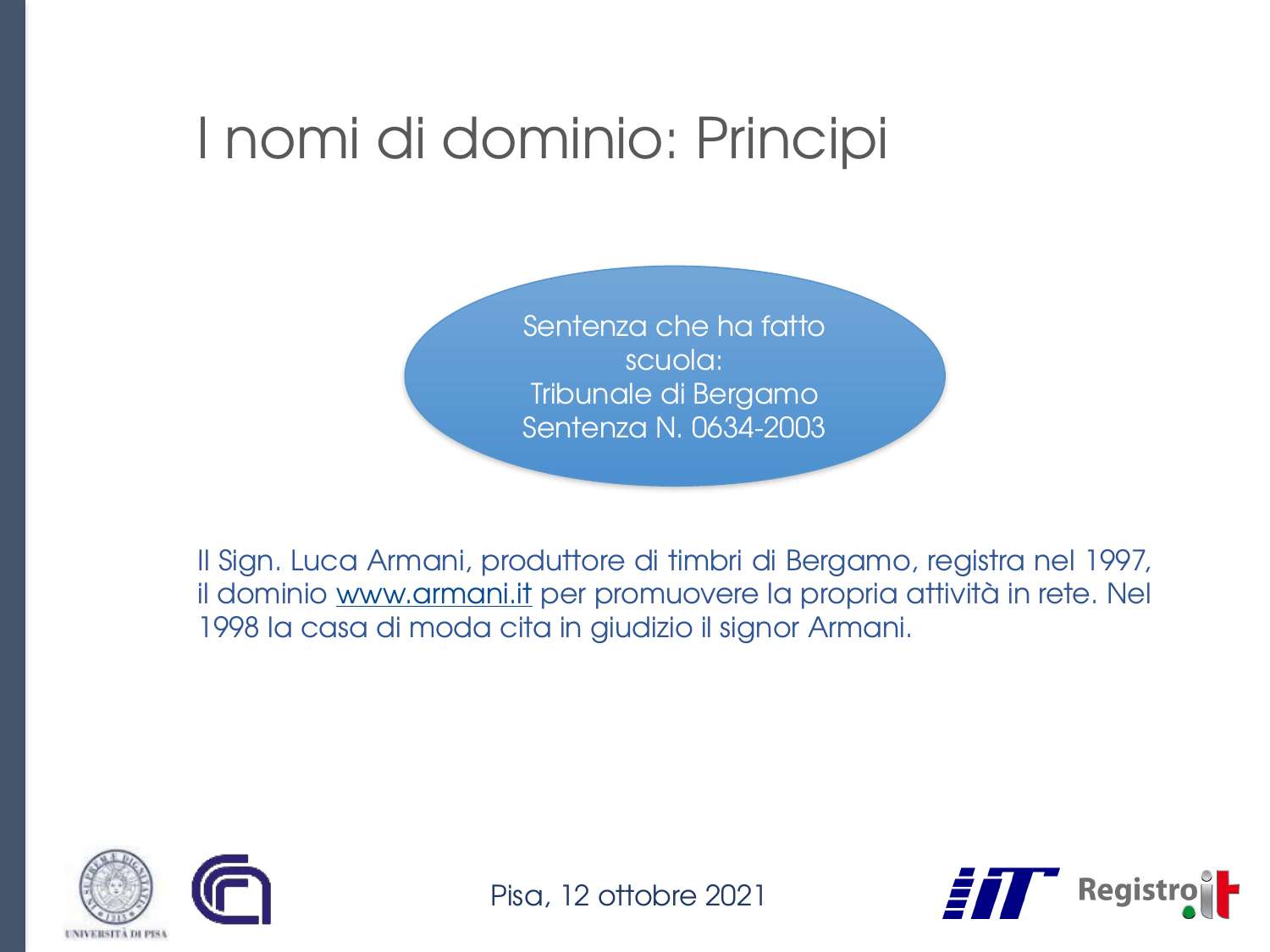

# I nomi di dominio: Principi
Sentenza che ha fatto scuola:
Tribunale di Bergamo
Sentenza N. 0634-2003
Il Sign. Luca Armani, produttore di timbri di Bergamo, registra nel 1997, il dominio www.armani.it per promuovere la propria attività in rete. Nel 1998 la casa di moda cita in giudizio il signor Armani.

Pisa, 12 ottobre 2021